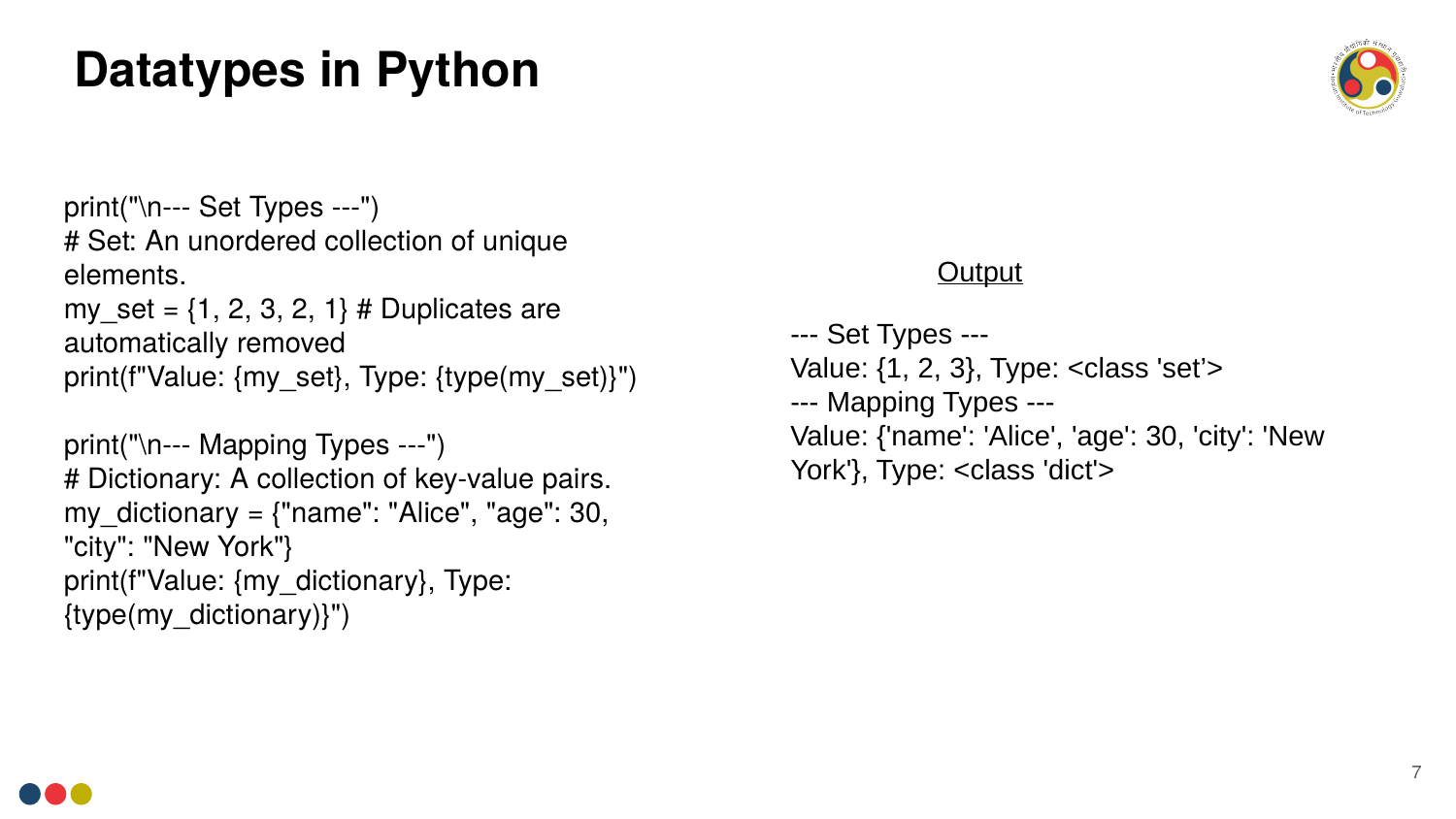

# Datatypes in Python
print("\n--- Set Types ---")
# Set: An unordered collection of unique elements.
my_set = {1, 2, 3, 2, 1} # Duplicates are automatically removed
print(f"Value: {my_set}, Type: {type(my_set)}")
print("\n--- Mapping Types ---")
# Dictionary: A collection of key-value pairs.
my_dictionary = {"name": "Alice", "age": 30, "city": "New York"}
print(f"Value: {my_dictionary}, Type: {type(my_dictionary)}")
Output
--- Set Types ---
Value: {1, 2, 3}, Type: <class 'set’>
--- Mapping Types ---
Value: {'name': 'Alice', 'age': 30, 'city': 'New York'}, Type: <class 'dict'>
7